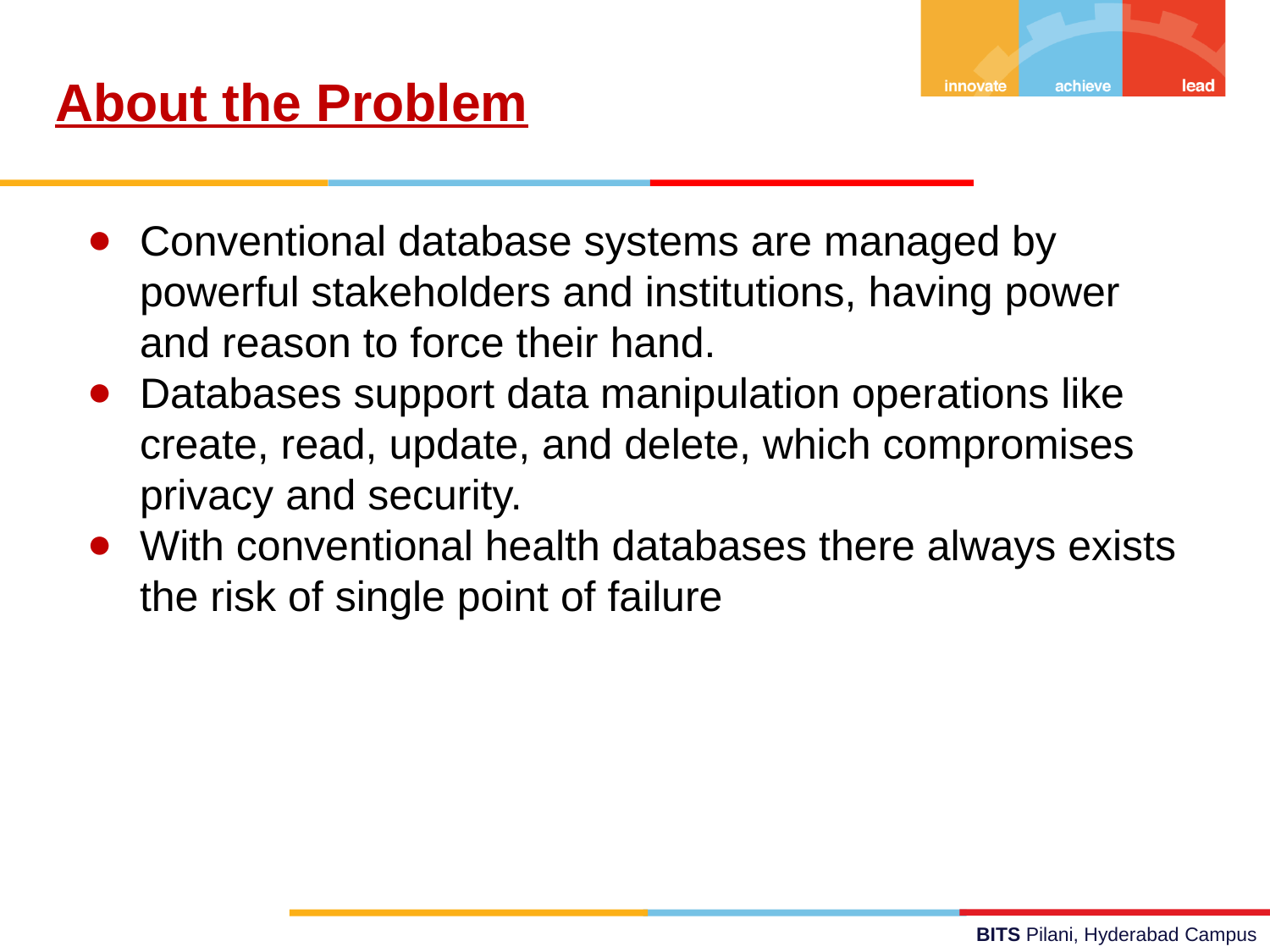

About the Problem
Conventional database systems are managed by powerful stakeholders and institutions, having power and reason to force their hand.
Databases support data manipulation operations like create, read, update, and delete, which compromises privacy and security.
With conventional health databases there always exists the risk of single point of failure